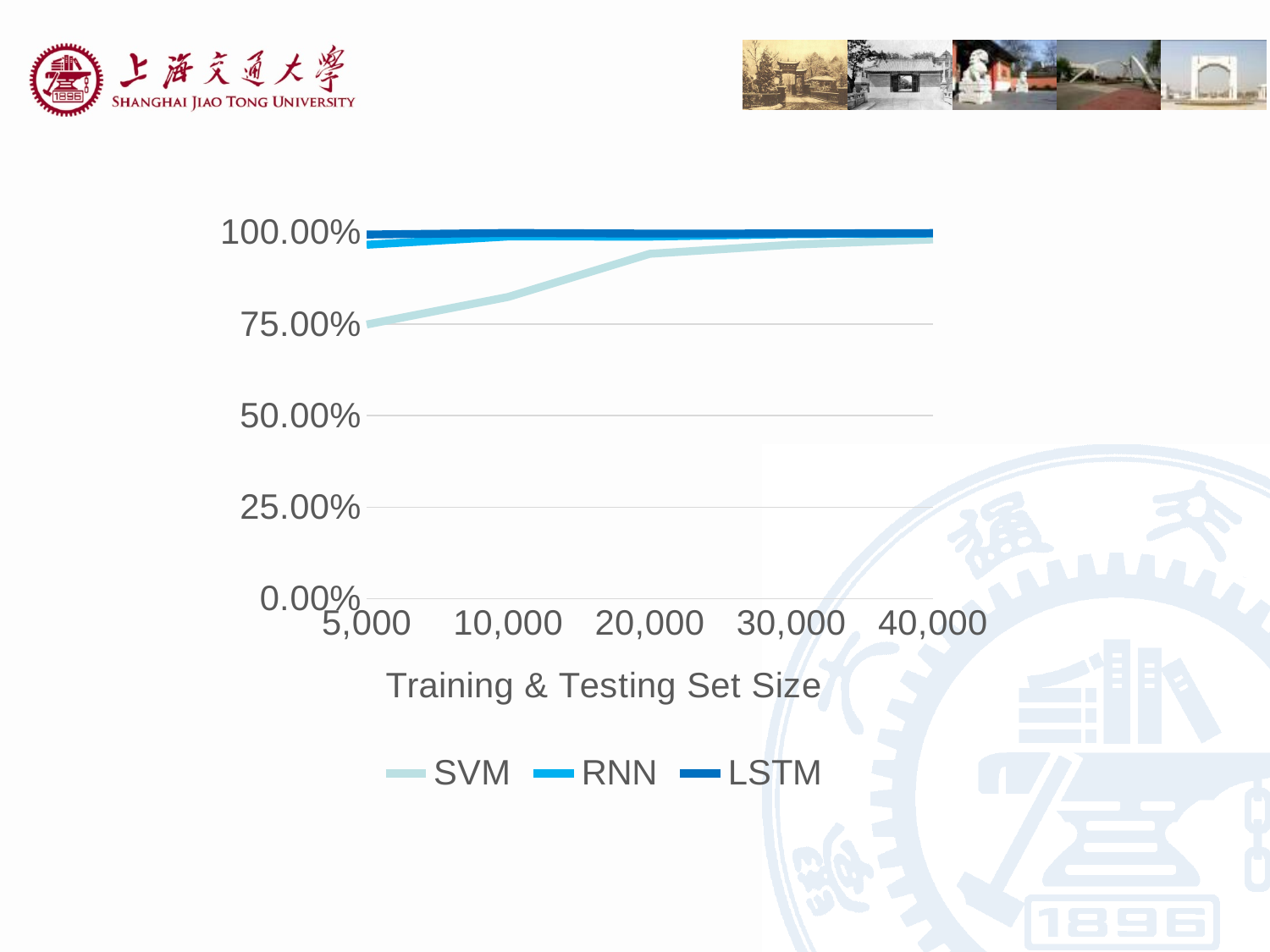

### Chart

| Category | SVM | RNN | LSTM |
|---|---|---|---|
| 5,000 | 0.7489 | 0.9668 | 0.9948 |
| 10,000 | 0.8243 | 0.9894 | 0.999 |
| 20,000 | 0.942 | 0.989 | 0.9974 |
| 30,000 | 0.9669 | 0.9957 | 0.9976 |
| 40,000 | 0.9814 | 0.9974 | 0.9987 |